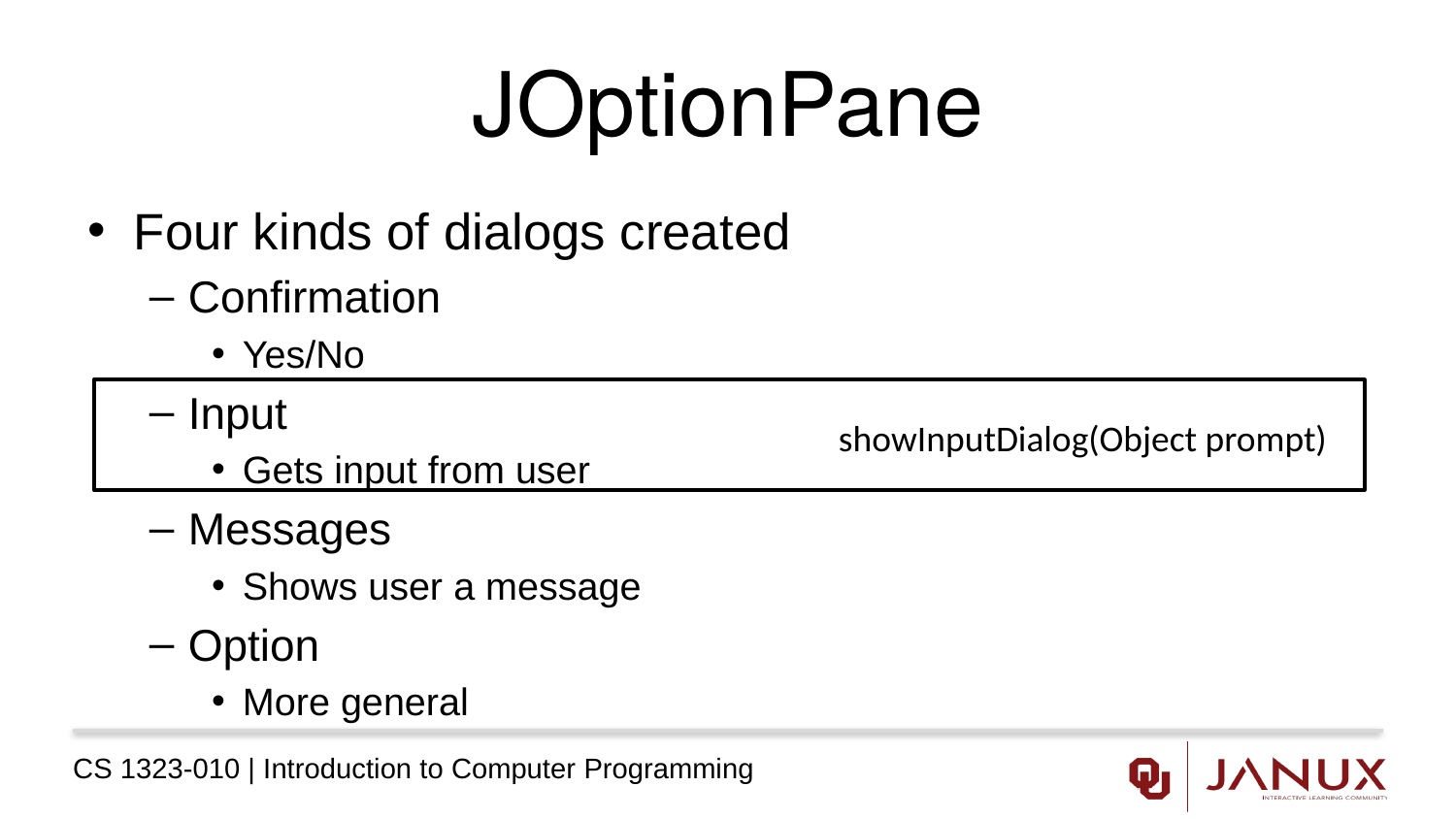

# JOptionPane
Four kinds of dialogs created
Confirmation
Yes/No
Input
Gets input from user
Messages
Shows user a message
Option
More general

showInputDialog(Object prompt)